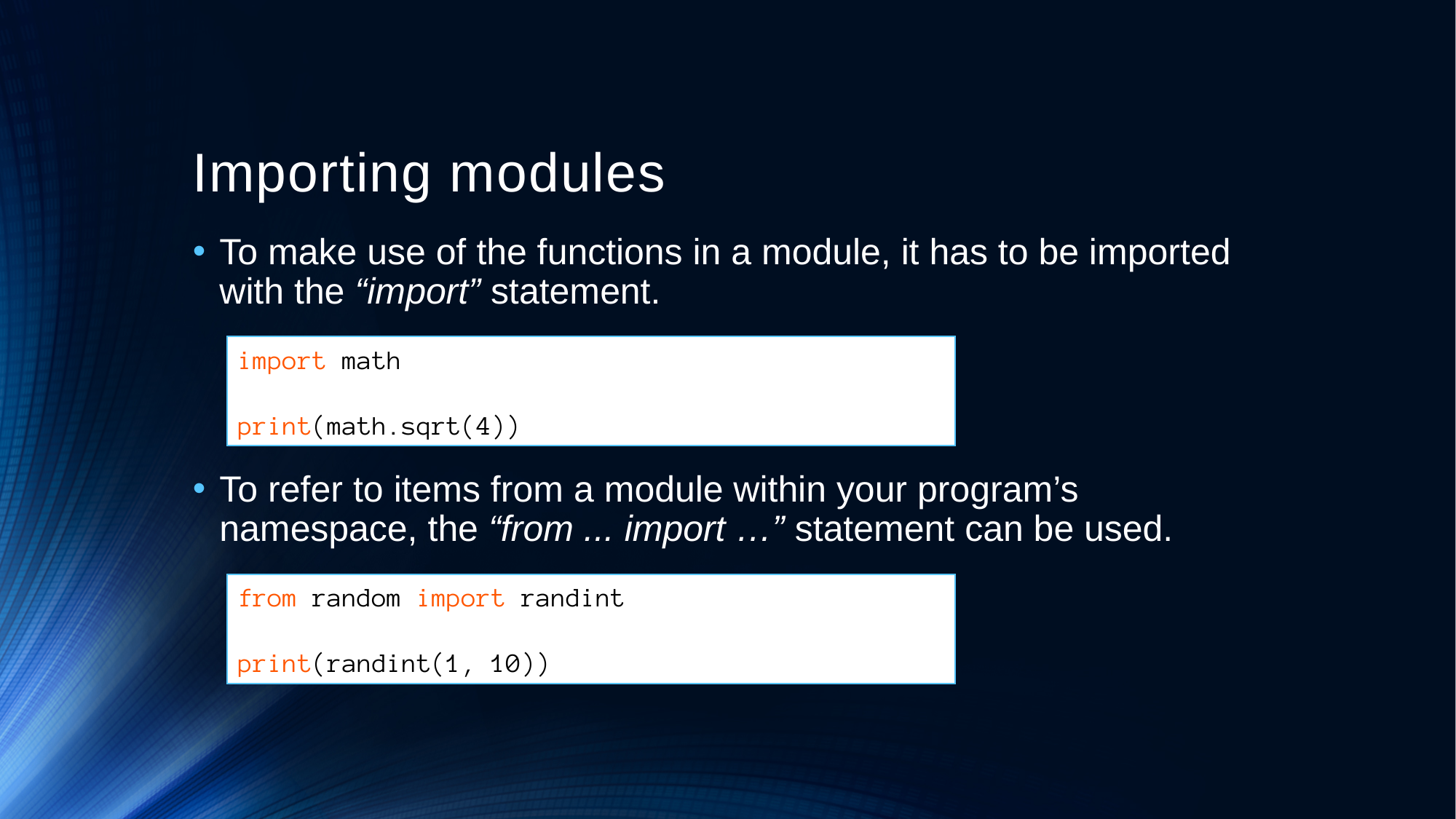

# Importing modules
To make use of the functions in a module, it has to be imported with the “import” statement.
import math

print(math.sqrt(4))
To refer to items from a module within your program’s namespace, the “from ... import …” statement can be used.
from random import randint

print(randint(1, 10))